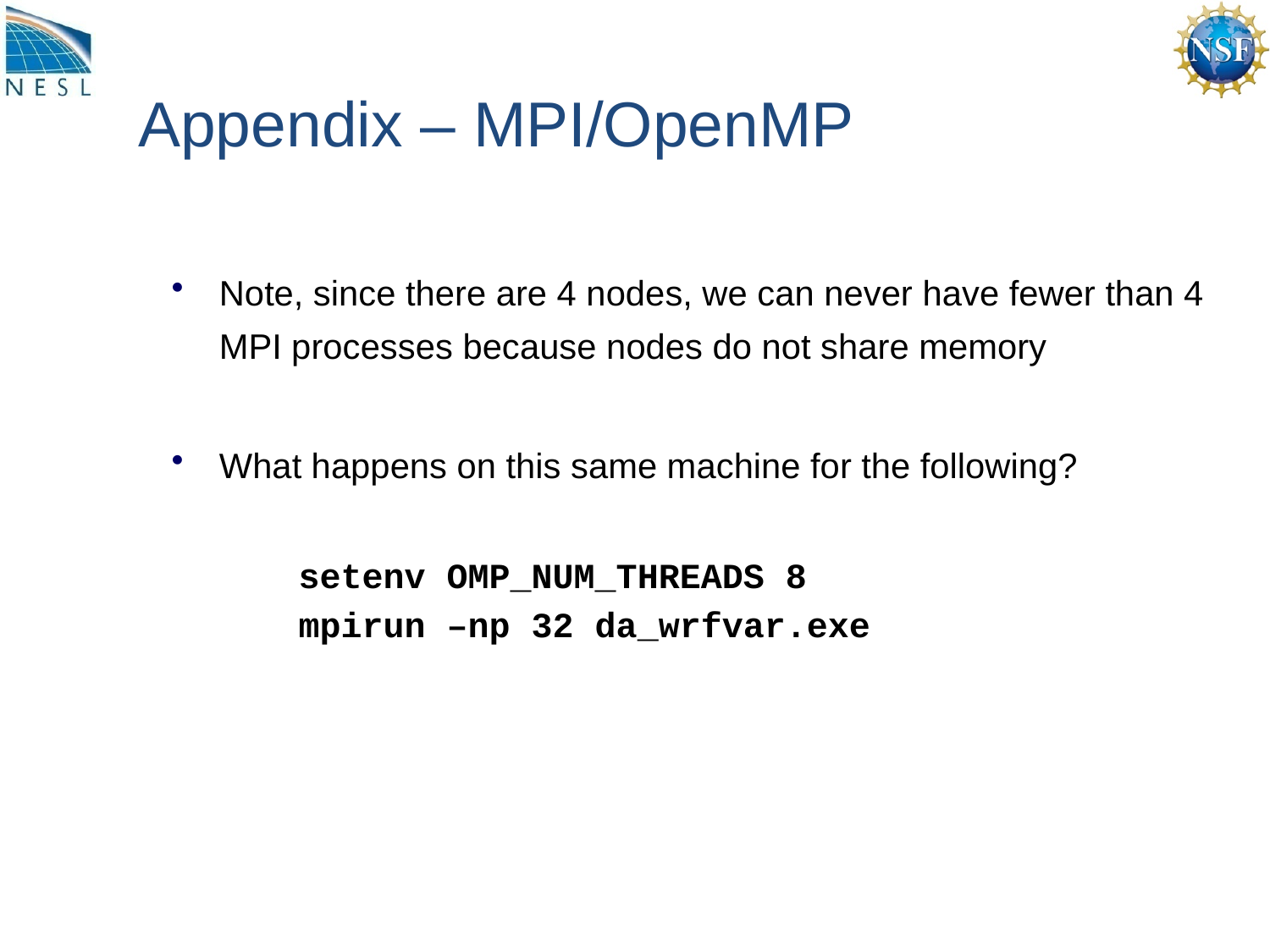

# Appendix – MPI/OpenMP
Note, since there are 4 nodes, we can never have fewer than 4 MPI processes because nodes do not share memory

What happens on this same machine for the following?

setenv OMP_NUM_THREADS 8
mpirun –np 32 da_wrfvar.exe